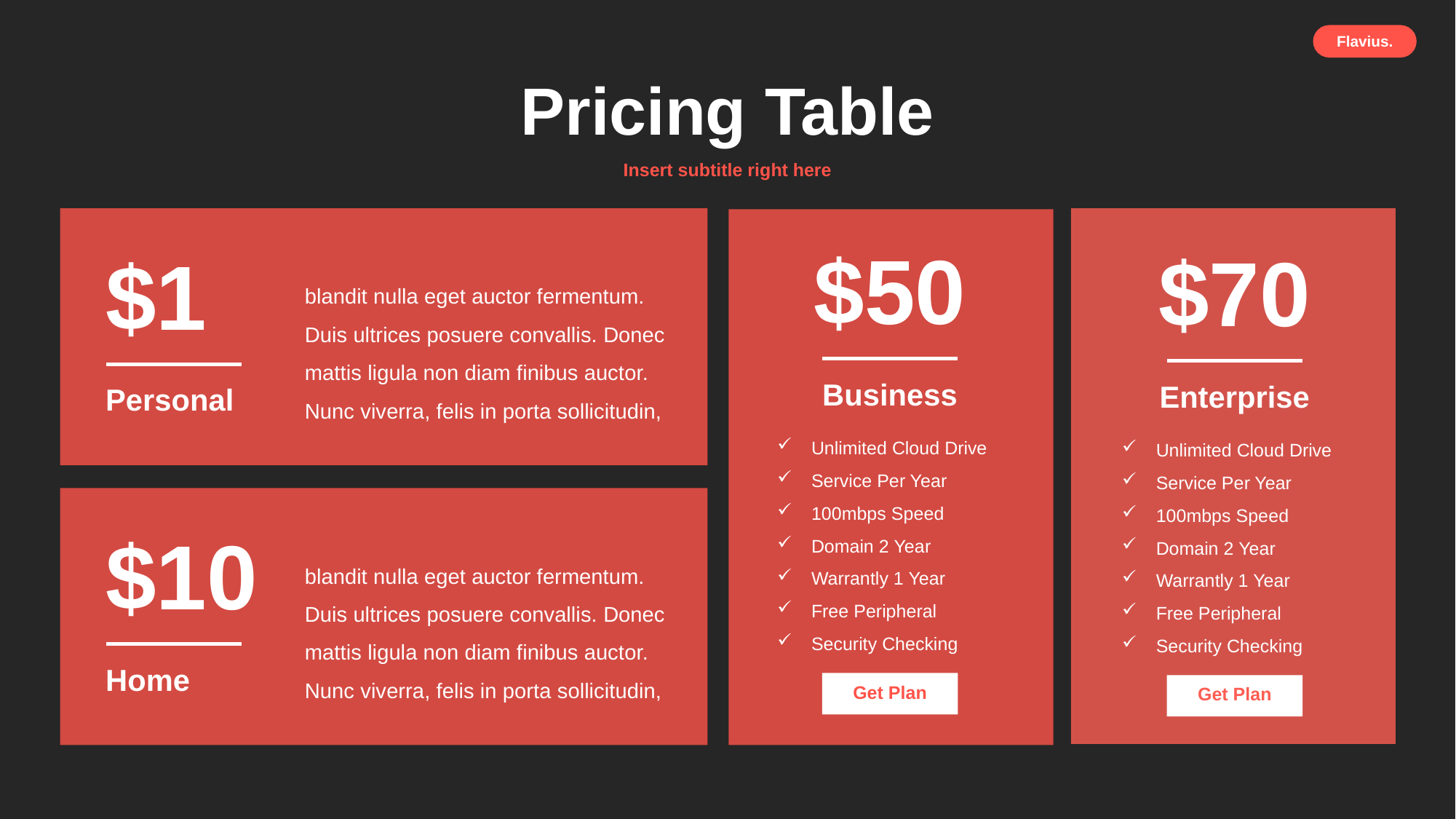

# Pricing Table
Insert subtitle right here

$50
$70
$1
blandit nulla eget auctor fermentum. Duis ultrices posuere convallis. Donec mattis ligula non diam finibus auctor. Nunc viverra, felis in porta sollicitudin,
Business
Enterprise
Personal
Unlimited Cloud Drive
Service Per Year
100mbps Speed
Domain 2 Year
Warrantly 1 Year
Free Peripheral
Security Checking
Unlimited Cloud Drive
Service Per Year
100mbps Speed
Domain 2 Year
Warrantly 1 Year
Free Peripheral
Security Checking

$10
blandit nulla eget auctor fermentum. Duis ultrices posuere convallis. Donec mattis ligula non diam finibus auctor. Nunc viverra, felis in porta sollicitudin,
Home

Get Plan
Get Plan